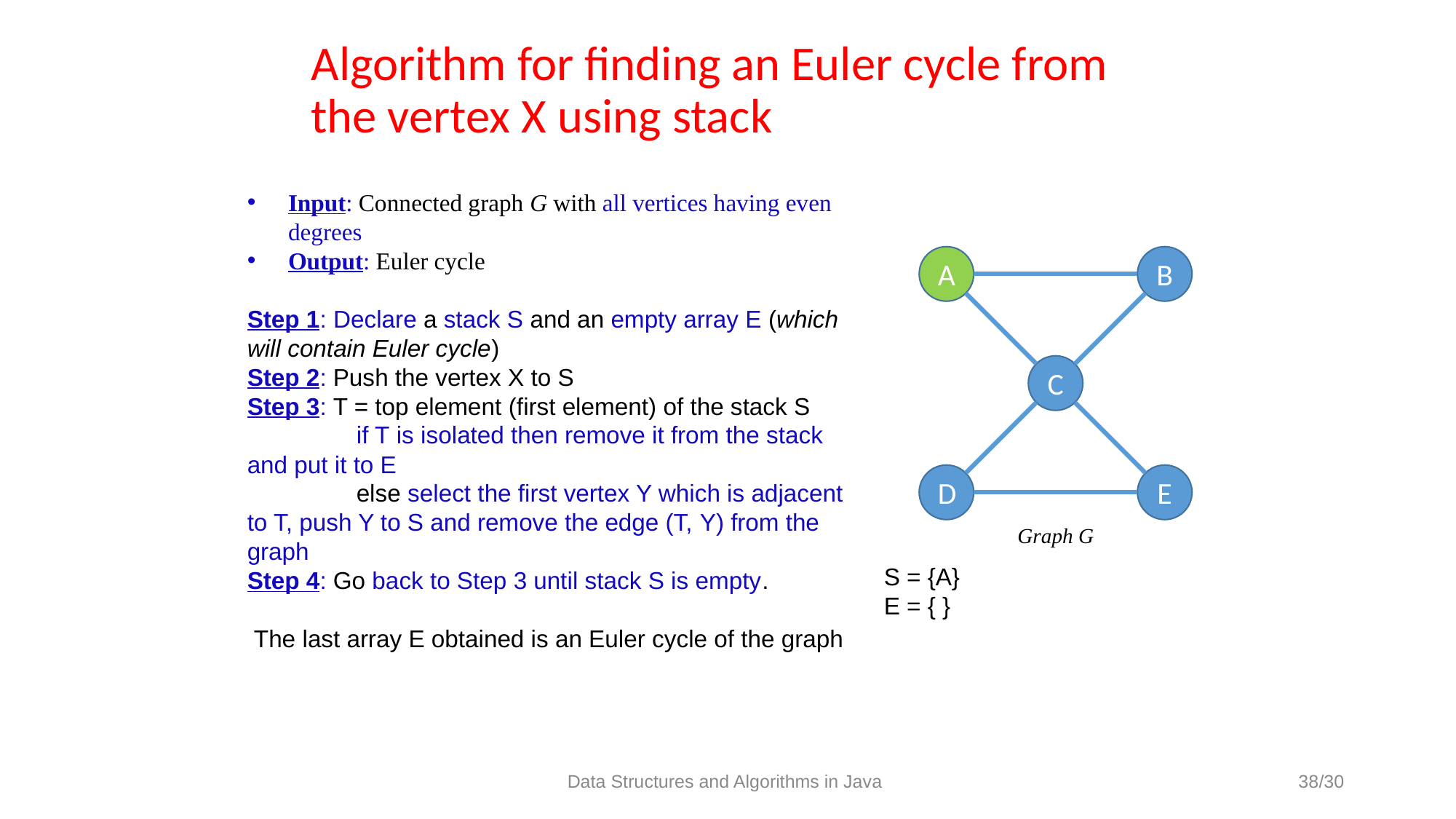

# Algorithm for finding an Euler cycle from the vertex X using stack
Input: Connected graph G with all vertices having even degrees
Output: Euler cycle
Step 1: Declare a stack S and an empty array E (which will contain Euler cycle)
Step 2: Push the vertex X to S
Step 3: T = top element (first element) of the stack S
	if T is isolated then remove it from the stack and put it to E
	else select the first vertex Y which is adjacent to T, push Y to S and remove the edge (T, Y) from the graph
Step 4: Go back to Step 3 until stack S is empty.

 The last array E obtained is an Euler cycle of the graph
A
B
C
D
E
Graph G
S = {A}
E = { }
Data Structures and Algorithms in Java
38/30